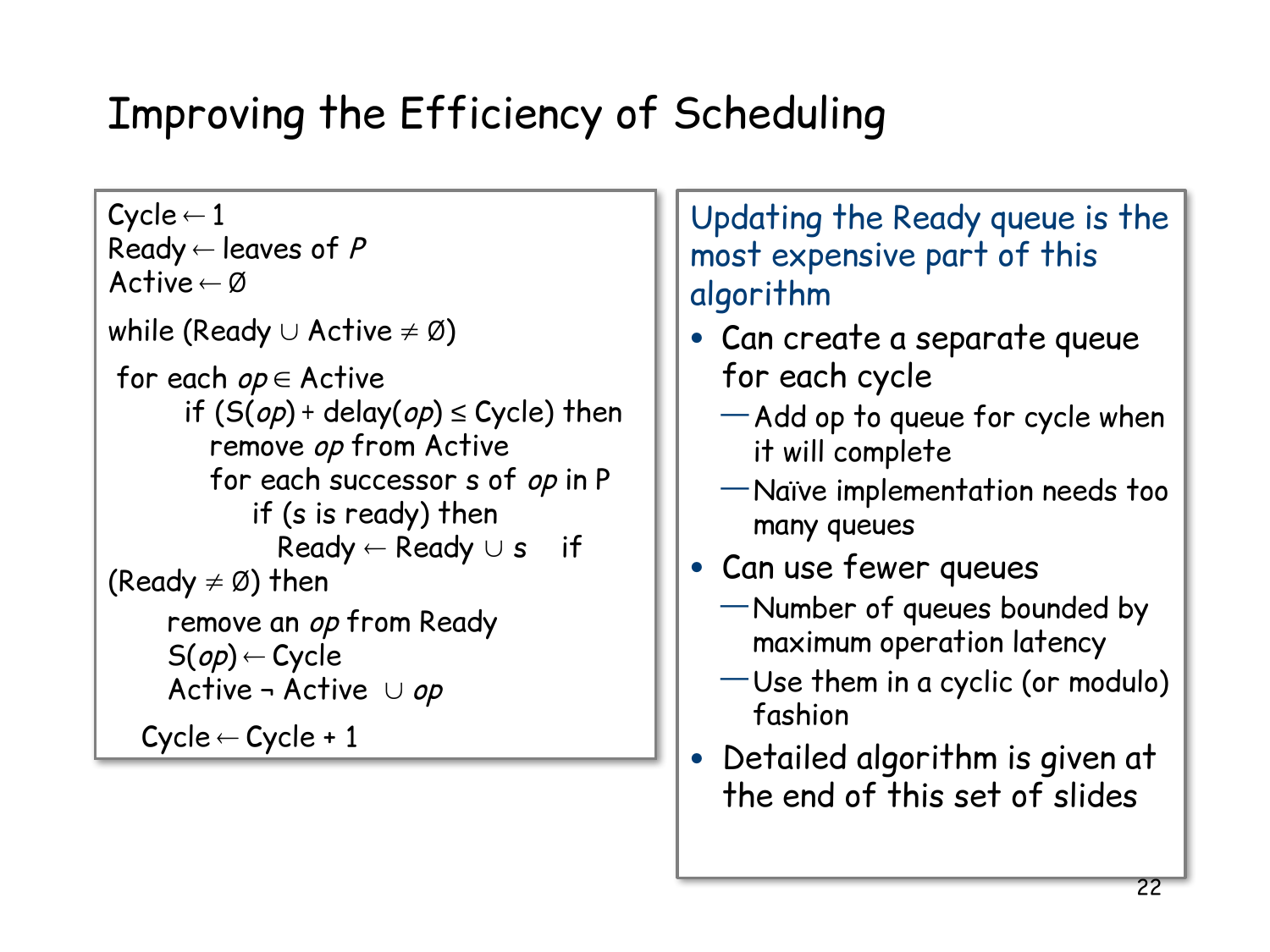

# Improving the Efficiency of Scheduling
Cycle ← 1
Ready ← leaves of P
Active ← Ø
while (Ready ∪ Active ≠ Ø)
 for each op ∈ Active
         if (S(op) + delay(op) ≤ Cycle) then
            remove op from Active
            for each successor s of op in P
                 if (s is ready) then
                    Ready ← Ready ∪ s    if (Ready ≠ Ø) then
       remove an op from Ready
       S(op) ← Cycle
       Active ¬ Active  ∪ op
    Cycle ← Cycle + 1
Updating the Ready queue is the most expensive part of this algorithm
Can create a separate queue for each cycle
Add op to queue for cycle when it will complete
Naïve implementation needs too many queues
Can use fewer queues
Number of queues bounded by maximum operation latency
Use them in a cyclic (or modulo) fashion
Detailed algorithm is given at the end of this set of slides
22